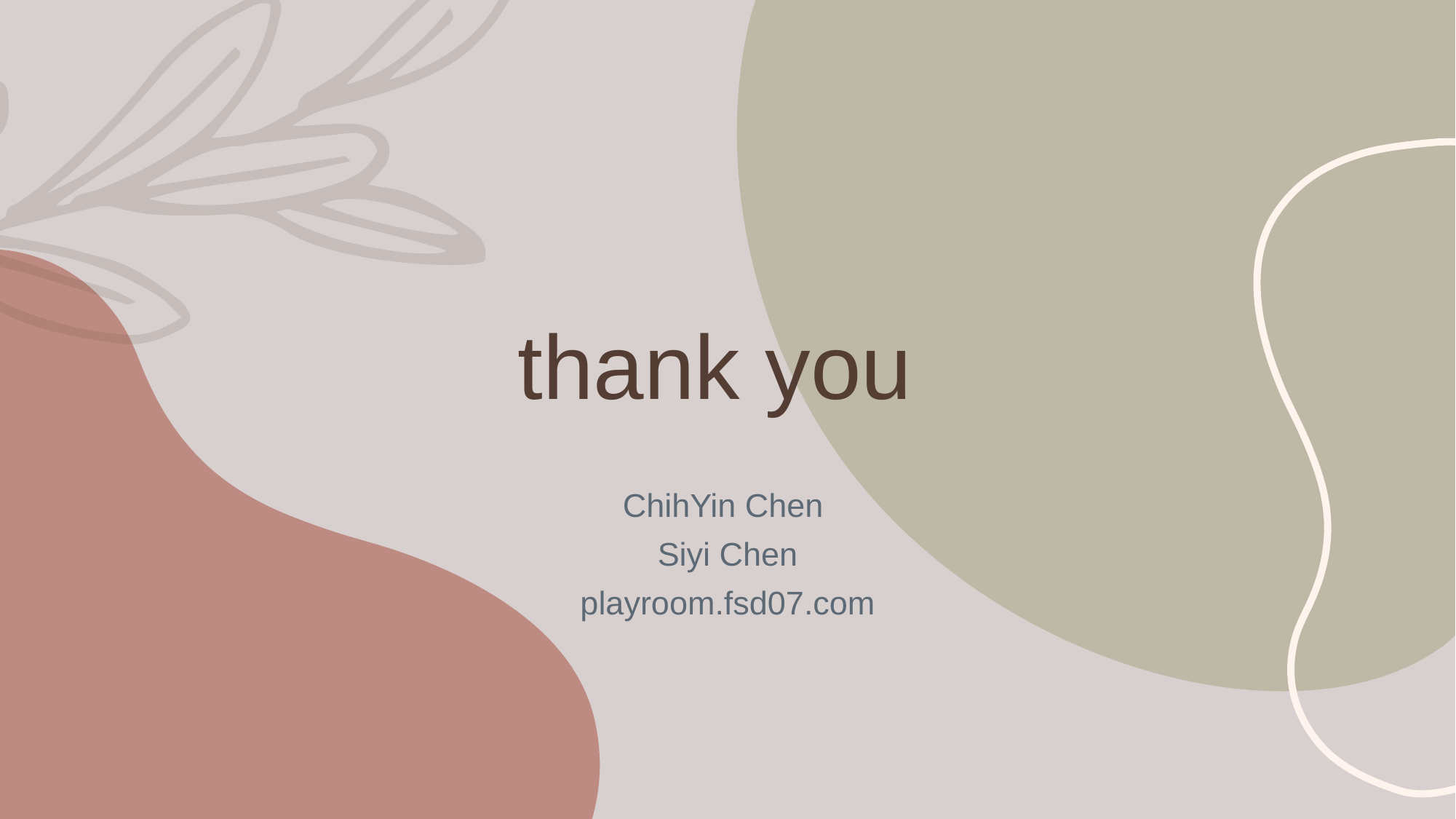

# thank you

ChihYin Chen
Siyi Chen
playroom.fsd07.com